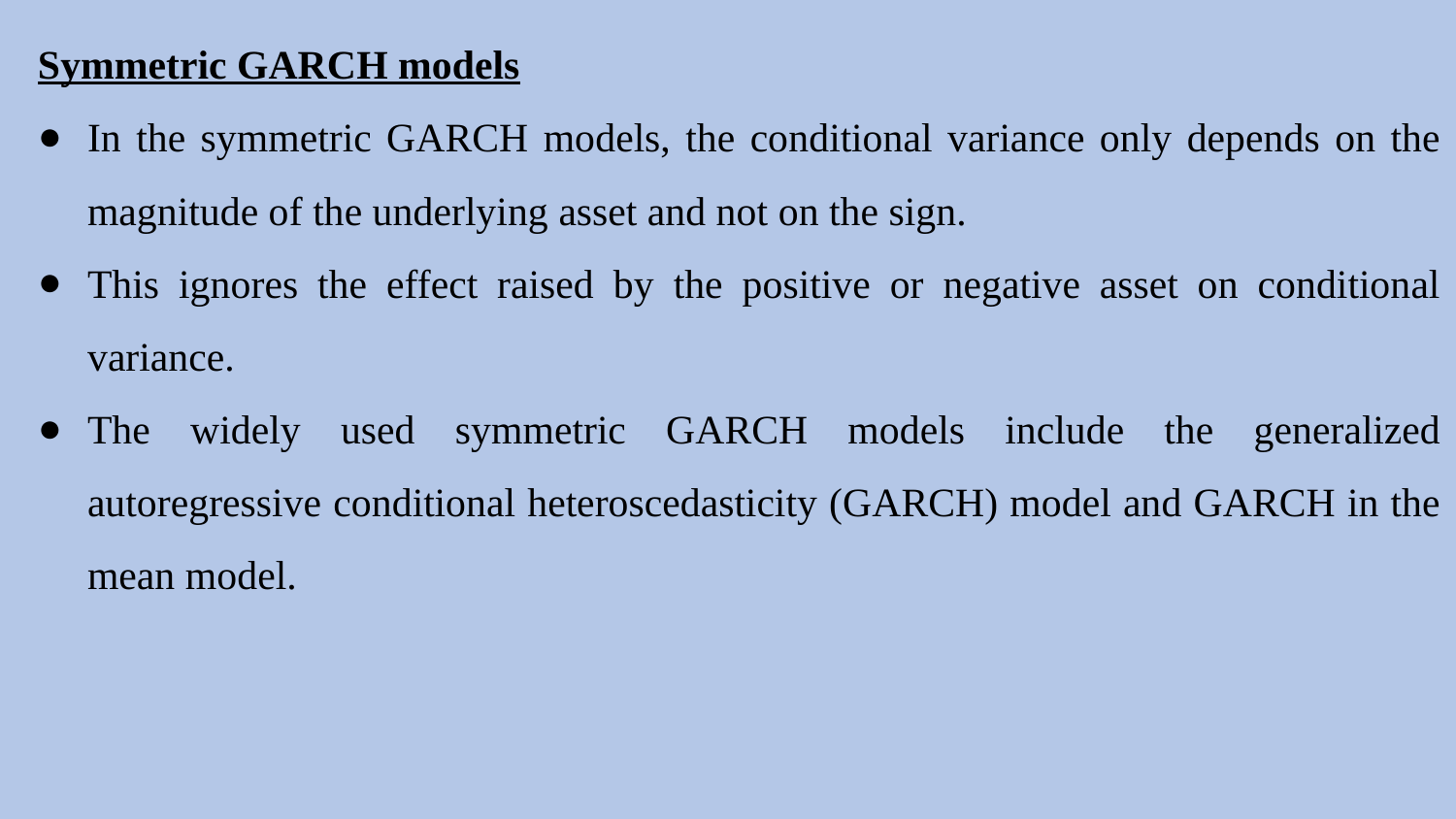

Symmetric GARCH models
In the symmetric GARCH models, the conditional variance only depends on the magnitude of the underlying asset and not on the sign.
This ignores the effect raised by the positive or negative asset on conditional variance.
The widely used symmetric GARCH models include the generalized autoregressive conditional heteroscedasticity (GARCH) model and GARCH in the mean model.